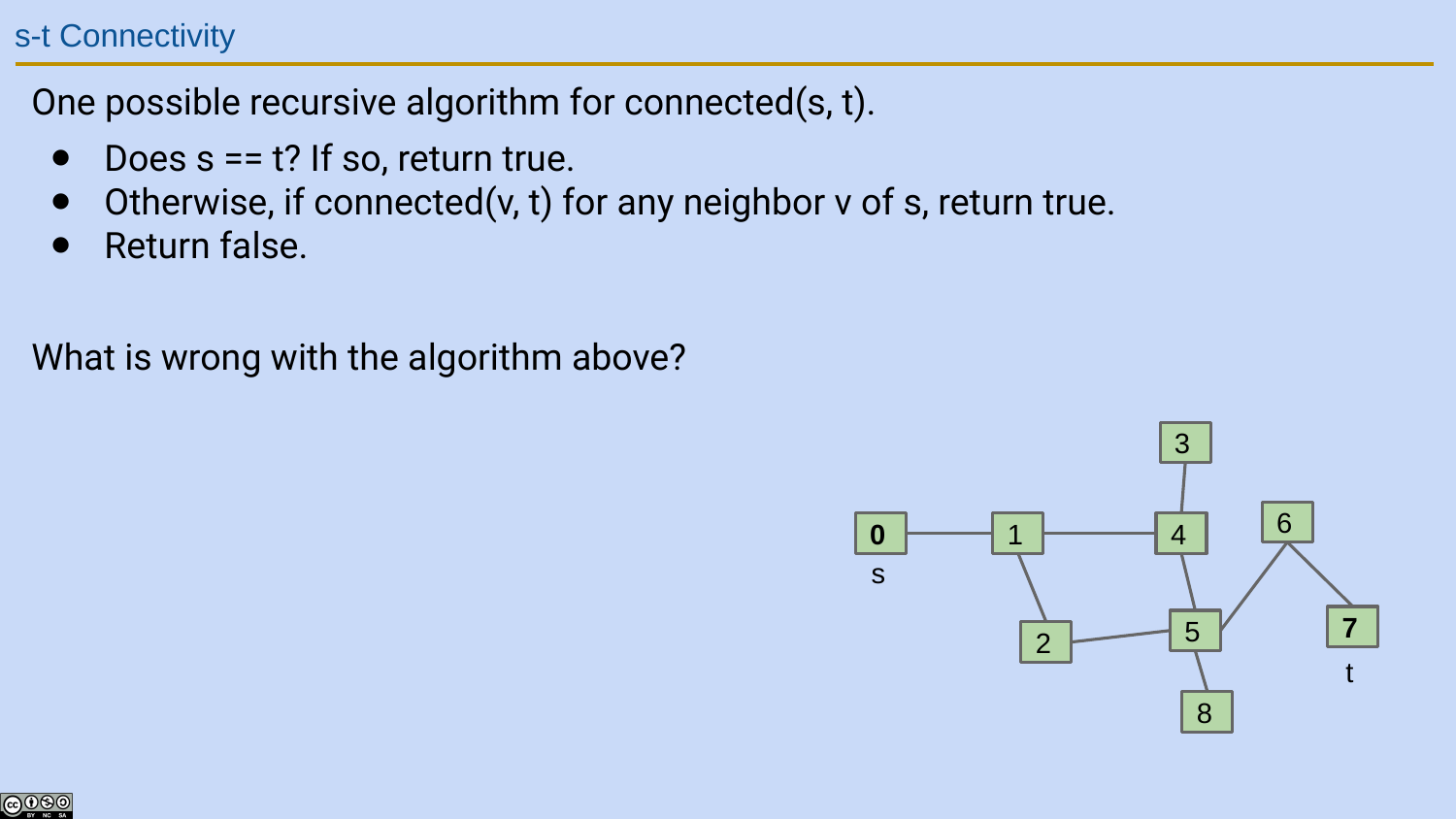

# s-t Connectivity
One possible recursive algorithm for connected(s, t).
Does s == t? If so, return true.
Otherwise, if connected(v, t) for any neighbor v of s, return true.
Return false.

What is wrong with the algorithm above?
3
6
0
1
4
s
7
5
2
t
8